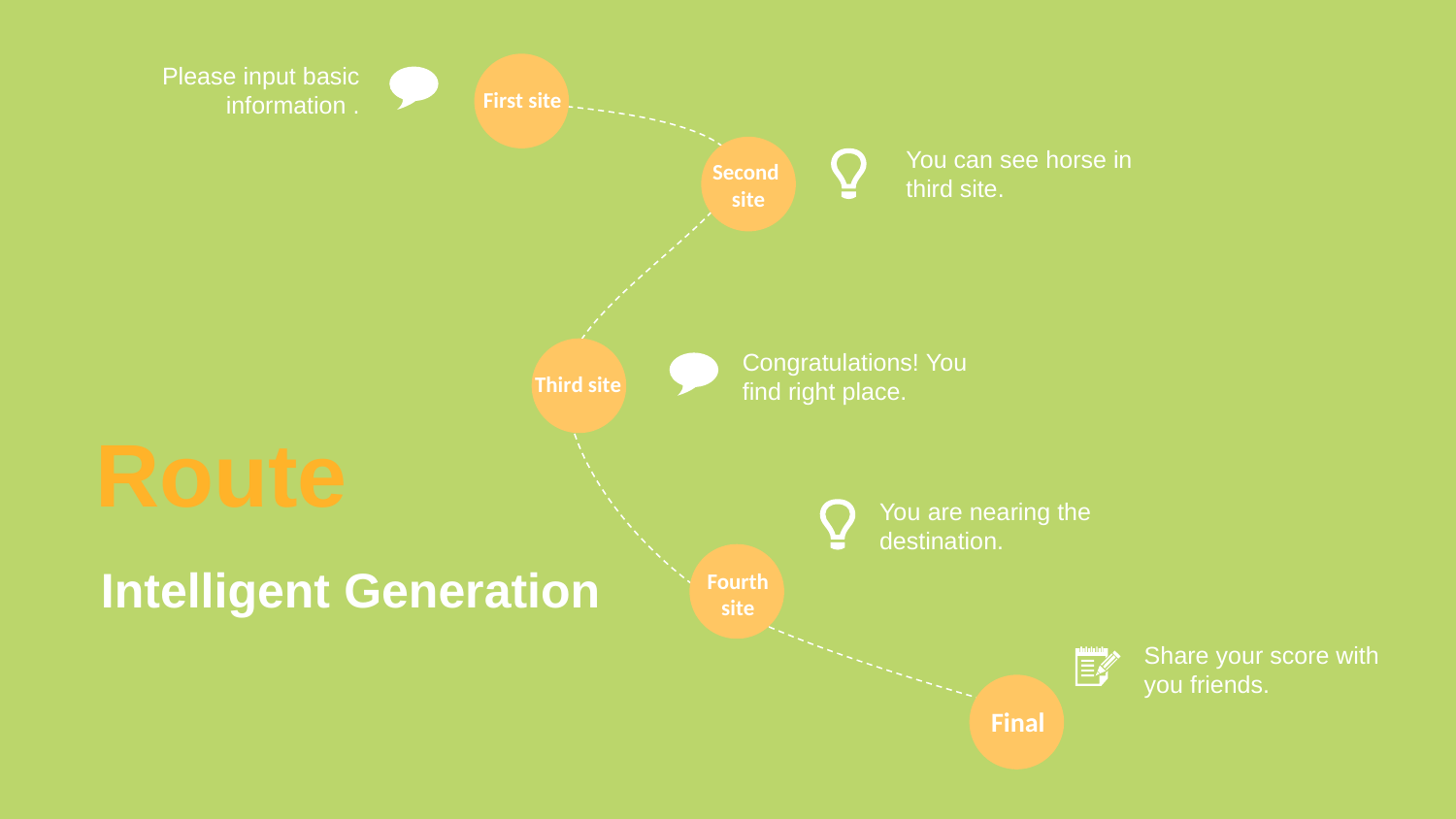

Please input basic information .

First site

You can see horse in third site.

Second
site

Congratulations! You find right place.

Third site
Route
You are nearing the destination.

Intelligent Generation
Fourth site
Share your score with you friends.

Final